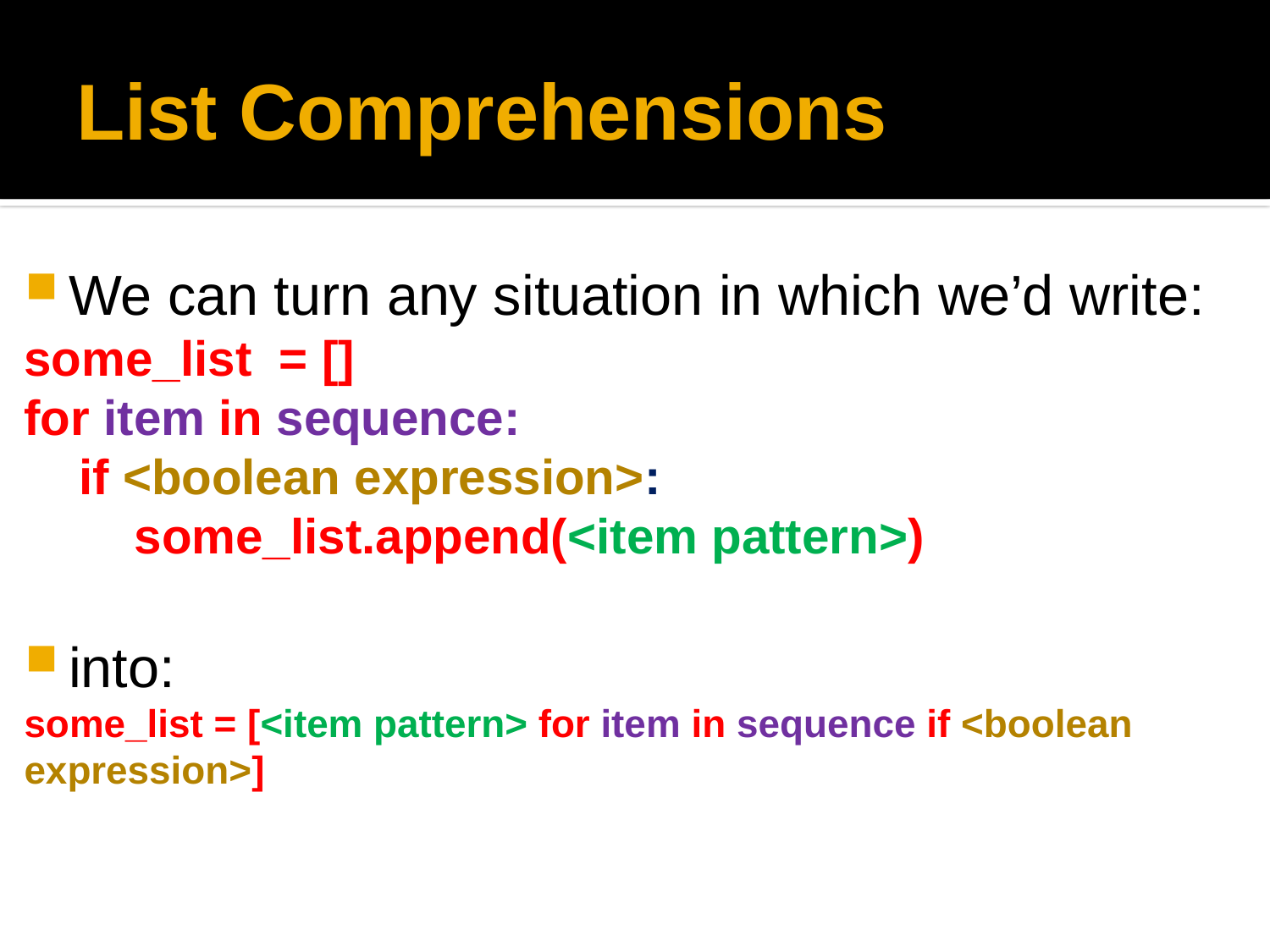

# List Comprehensions
We can turn any situation in which we’d write:
some_list  = []
for item in sequence:
    if <boolean expression>:
        some_list.append(<item pattern>)

into:
some_list = [<item pattern> for item in sequence if <boolean expression>]